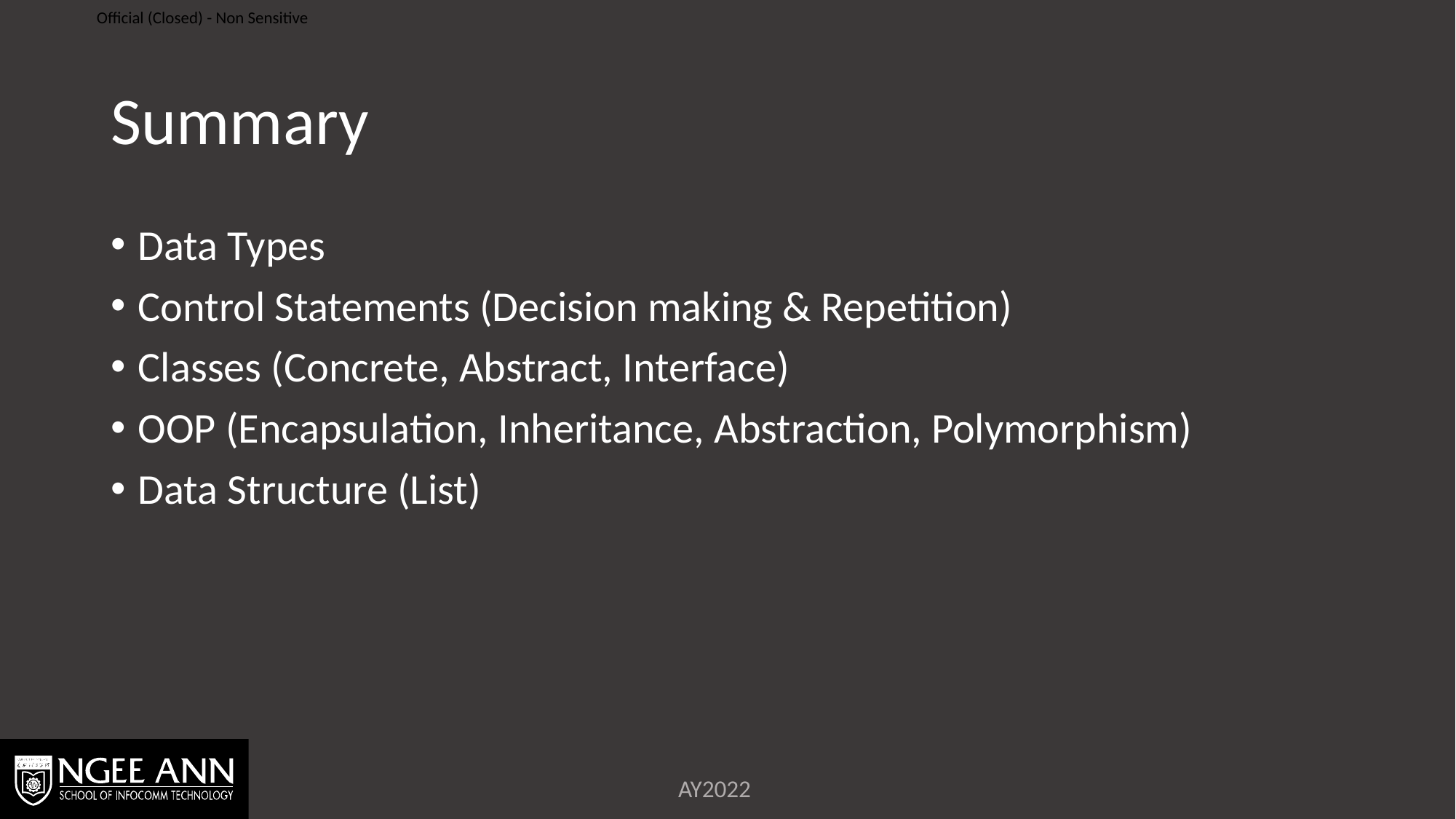

# Summary
Data Types
Control Statements (Decision making & Repetition)
Classes (Concrete, Abstract, Interface)
OOP (Encapsulation, Inheritance, Abstraction, Polymorphism)
Data Structure (List)